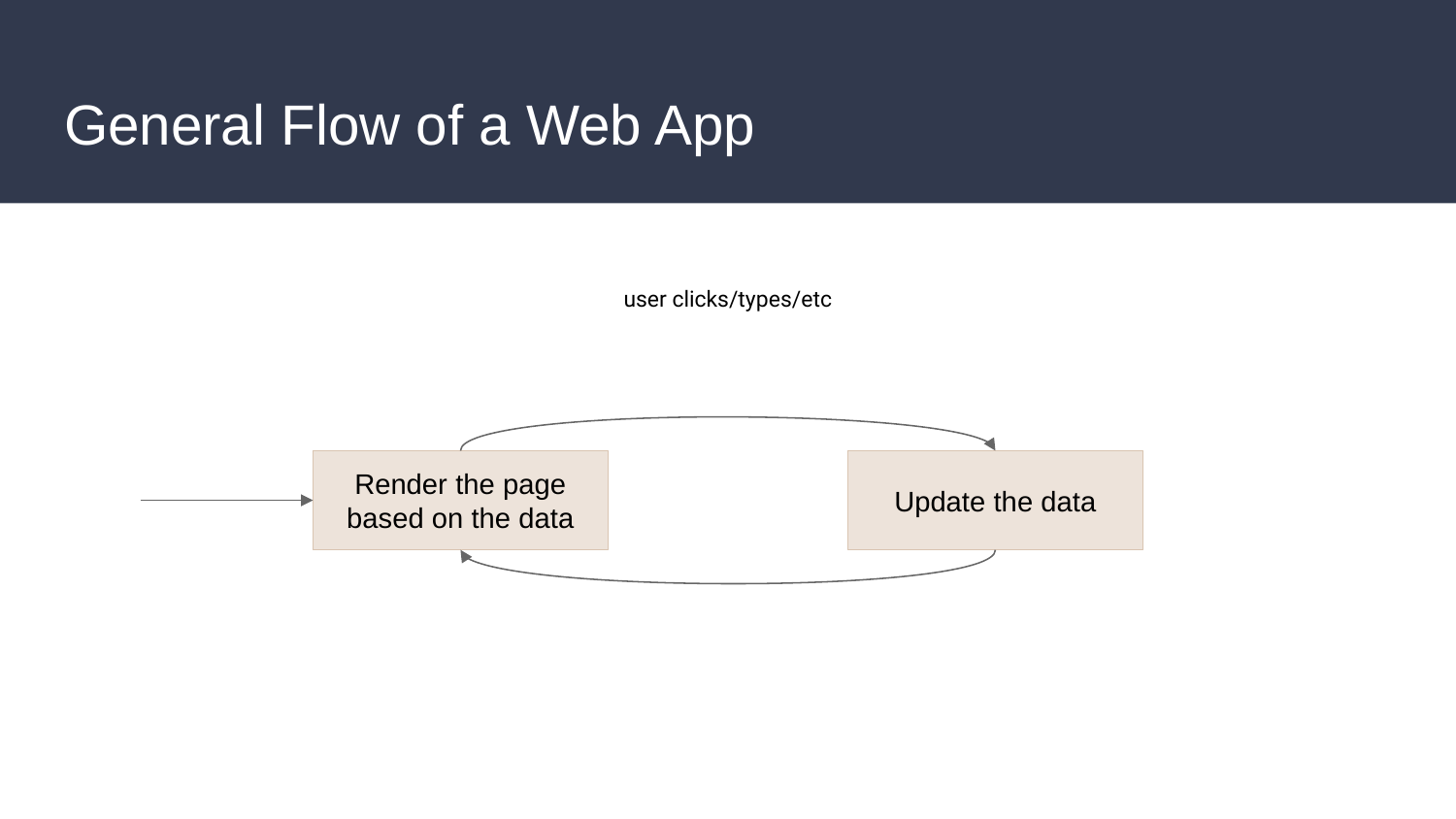

# General Flow of a Web App
user clicks/types/etc
Render the page based on the data
Update the data